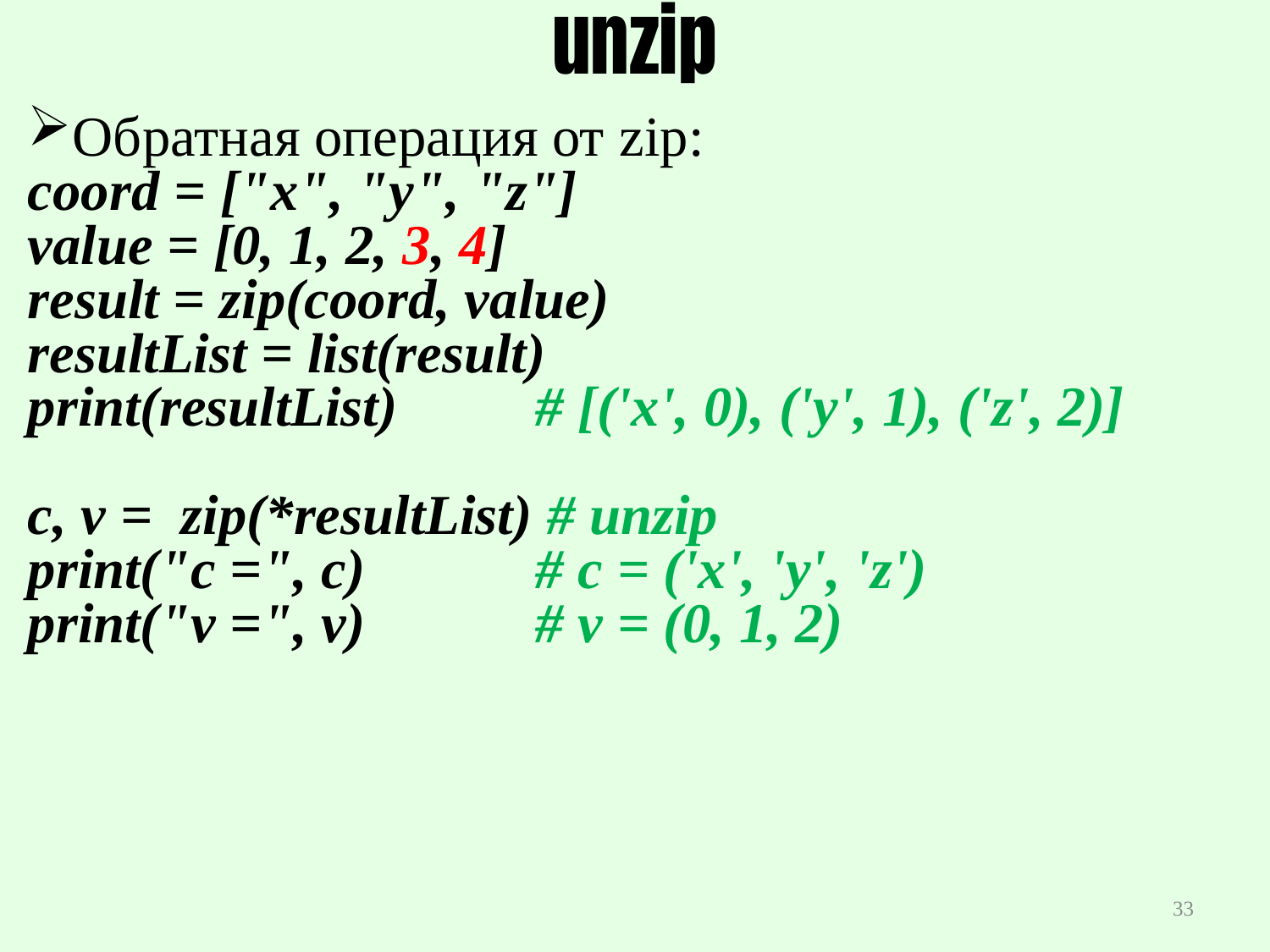

# unzip
Обратная операция от zip:
coord = ["x", "y", "z"]
value = [0, 1, 2, 3, 4]
result = zip(coord, value)
resultList = list(result)
print(resultList) 	# [('x', 0), ('y', 1), ('z', 2)]

c, v =  zip(*resultList) # unzip
print("c =", c) 		# c = ('x', 'y', 'z')
print("v =", v) 		# v = (0, 1, 2)

33